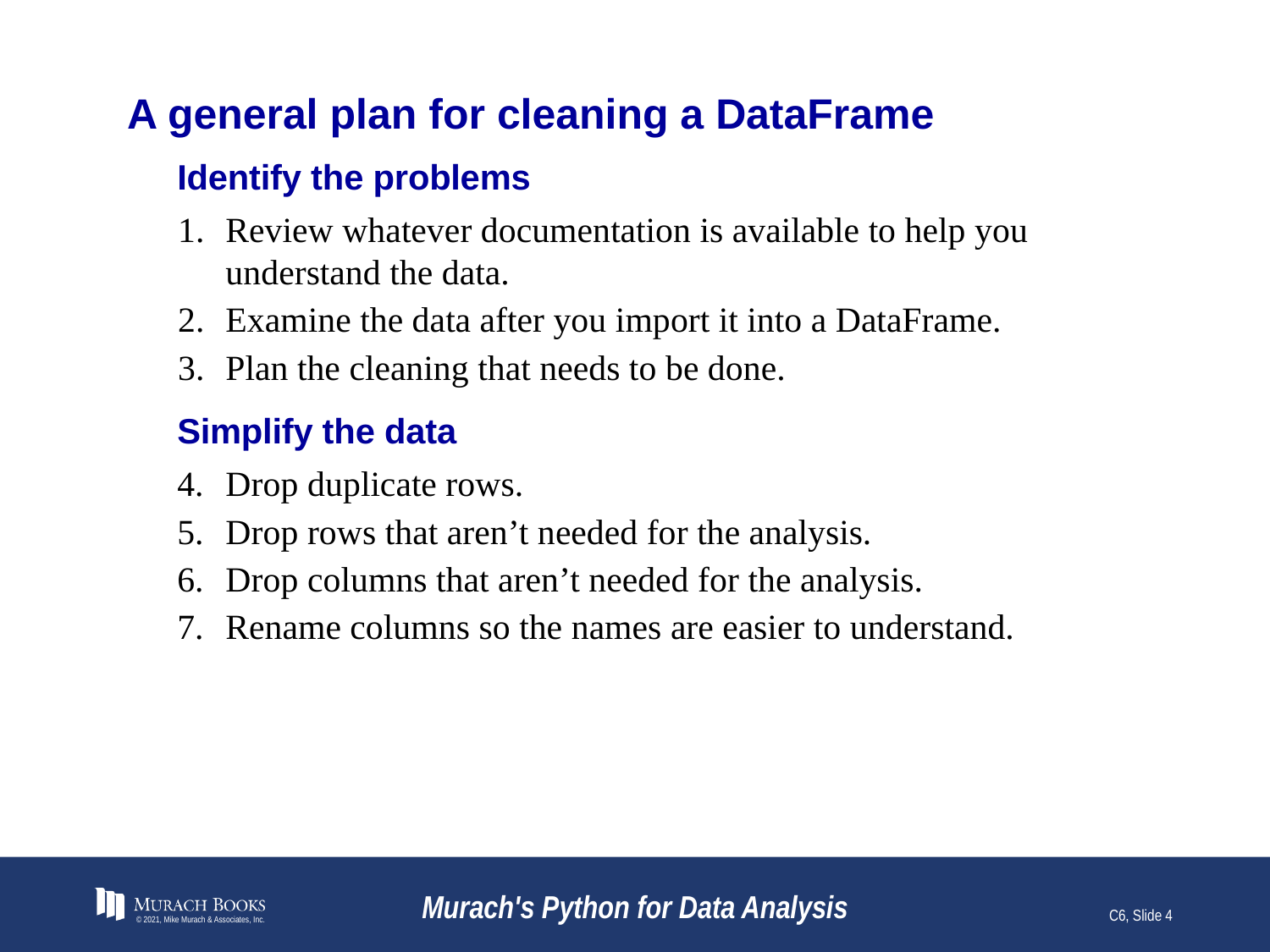

# A general plan for cleaning a DataFrame
Identify the problems
Review whatever documentation is available to help you understand the data.
Examine the data after you import it into a DataFrame.
Plan the cleaning that needs to be done.
Simplify the data
Drop duplicate rows.
Drop rows that aren’t needed for the analysis.
Drop columns that aren’t needed for the analysis.
Rename columns so the names are easier to understand.

© 2021, Mike Murach & Associates, Inc.
Murach's Python for Data Analysis

C6, Slide 4